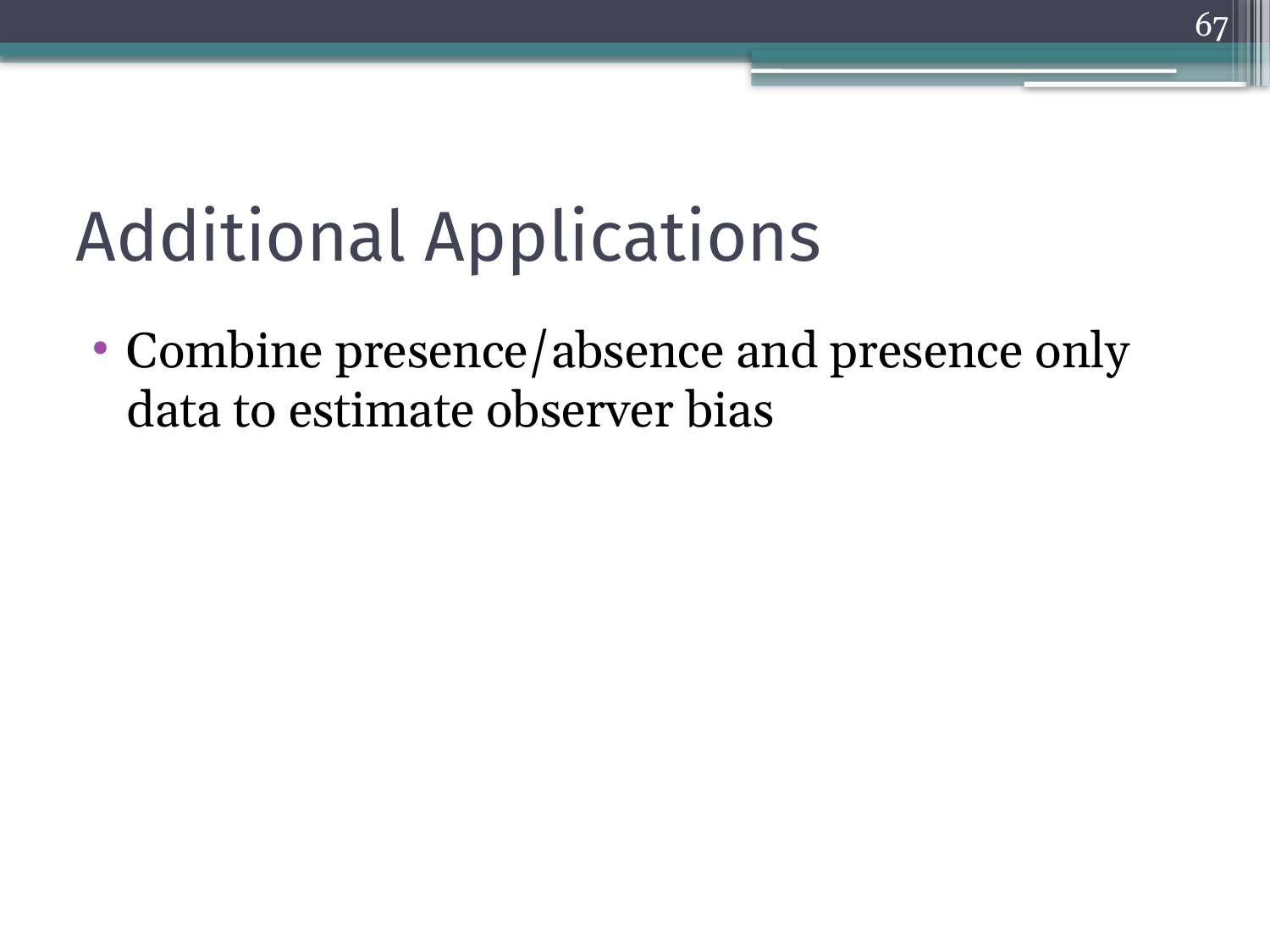

67
# Additional Applications
Combine presence/absence and presence only data to estimate observer bias